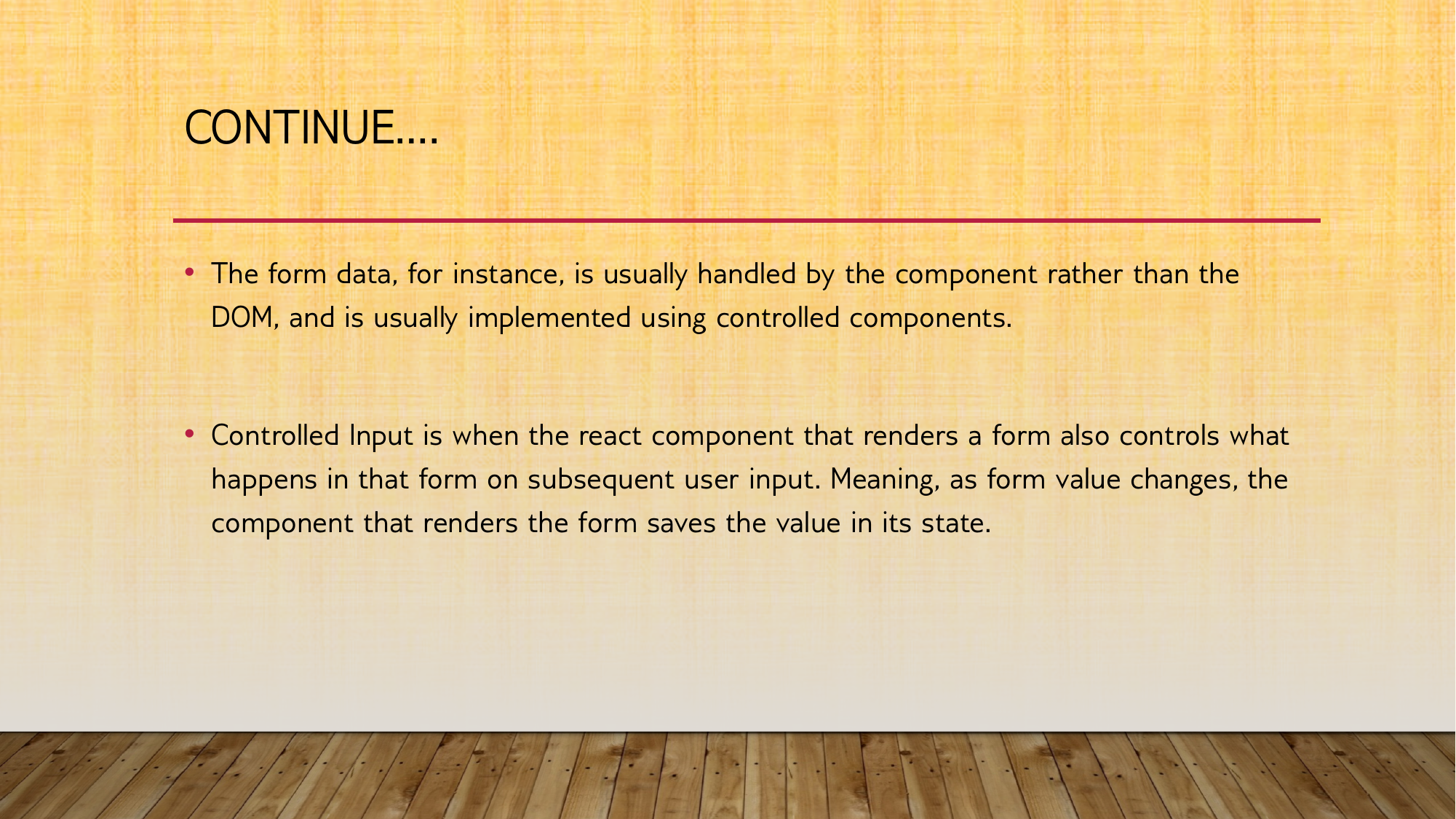

# Continue….
The form data, for instance, is usually handled by the component rather than the DOM, and is usually implemented using controlled components.

Controlled Input is when the react component that renders a form also controls what happens in that form on subsequent user input. Meaning, as form value changes, the component that renders the form saves the value in its state.